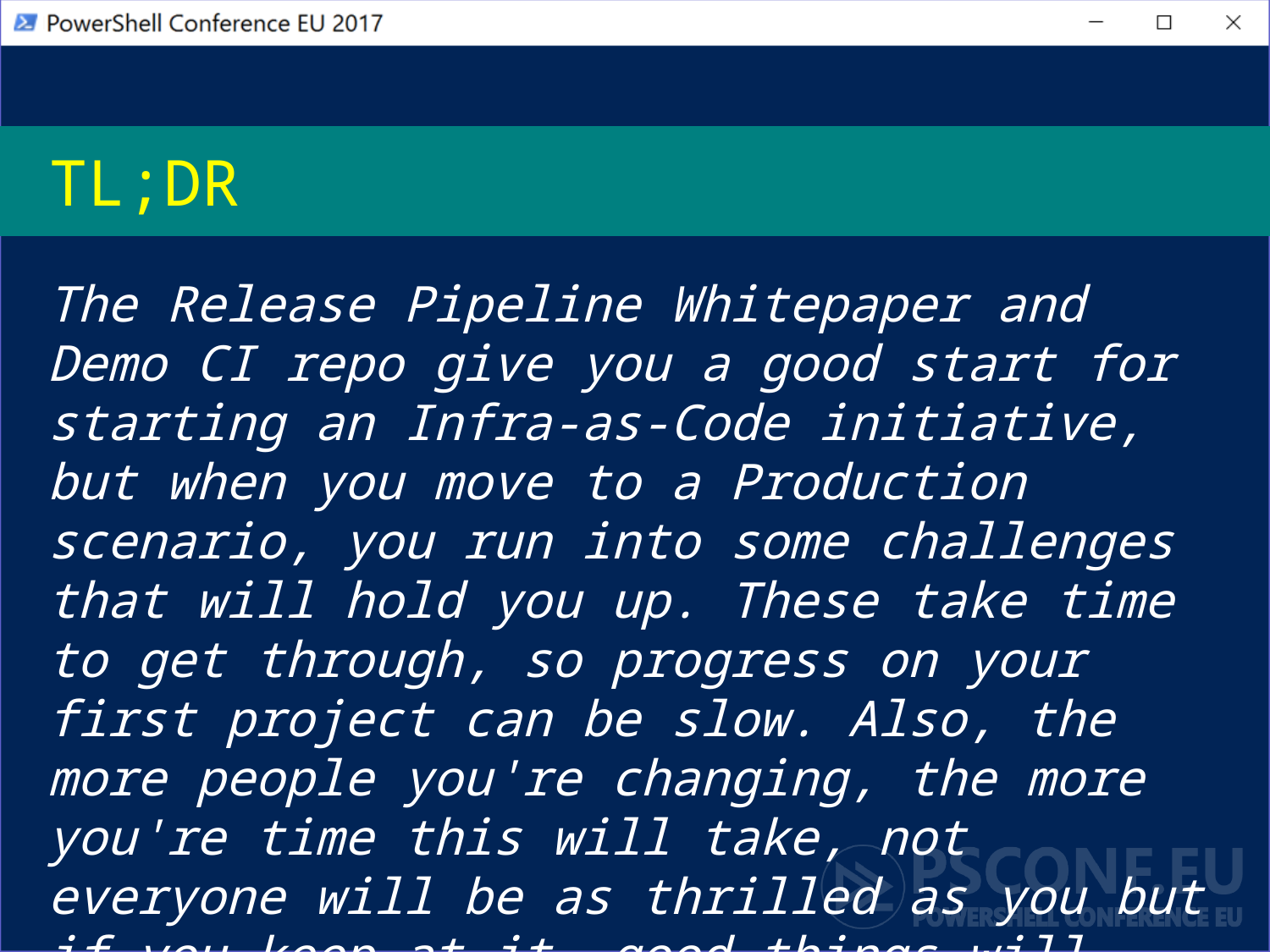

# TL;DR
The Release Pipeline Whitepaper and Demo CI repo give you a good start for starting an Infra-as-Code initiative, but when you move to a Production scenario, you run into some challenges that will hold you up. These take time to get through, so progress on your first project can be slow. Also, the more people you're changing, the more you're time this will take, not everyone will be as thrilled as you but if you keep at it, good things will come.
Automation is magical :D